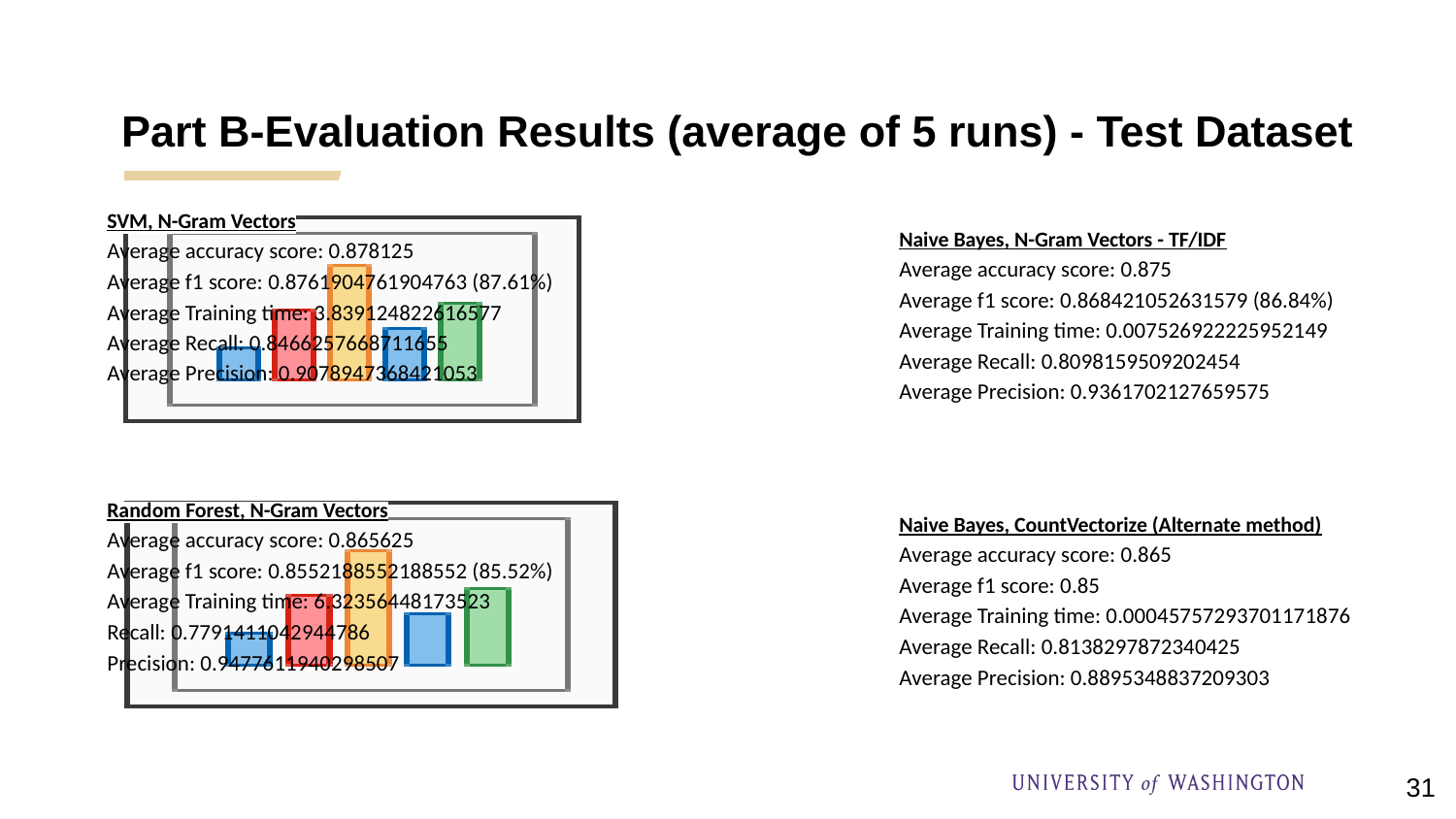

# Part B-Evaluation Results (average of 5 runs) - Test Dataset
SVM, N-Gram Vectors
Average accuracy score: 0.878125
Average f1 score: 0.8761904761904763 (87.61%)
Average Training time: 3.839124822616577
Average Recall: 0.8466257668711655
Average Precision: 0.9078947368421053
Naive Bayes, N-Gram Vectors - TF/IDF
Average accuracy score: 0.875
Average f1 score: 0.868421052631579 (86.84%)
Average Training time: 0.007526922225952149
Average Recall: 0.8098159509202454
Average Precision: 0.9361702127659575
Random Forest, N-Gram Vectors
Average accuracy score: 0.865625
Average f1 score: 0.8552188552188552 (85.52%)
Average Training time: 6.32356448173523
Recall: 0.7791411042944786
Precision: 0.9477611940298507
Naive Bayes, CountVectorize (Alternate method)
Average accuracy score: 0.865
Average f1 score: 0.85
Average Training time: 0.00045757293701171876
Average Recall: 0.8138297872340425
Average Precision: 0.8895348837209303
31